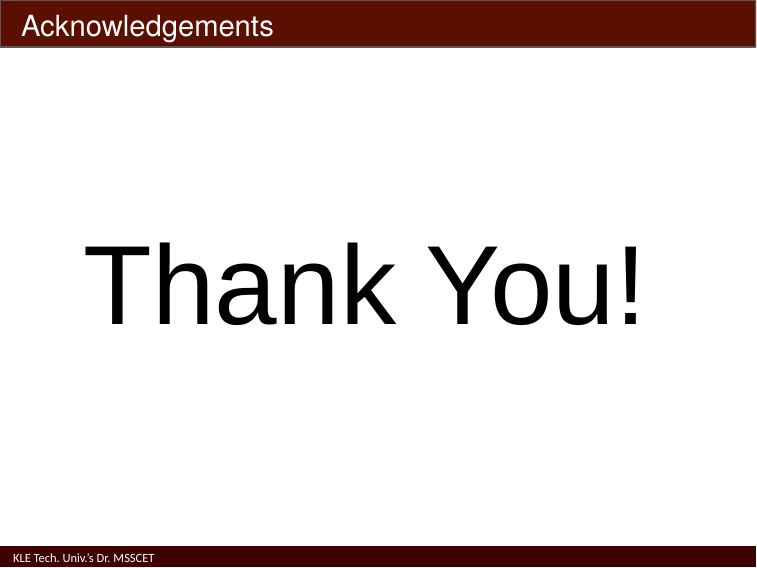

# Acknowledgements
 Thank You!

KLE Tech. Univ.’s Dr. MSSCET